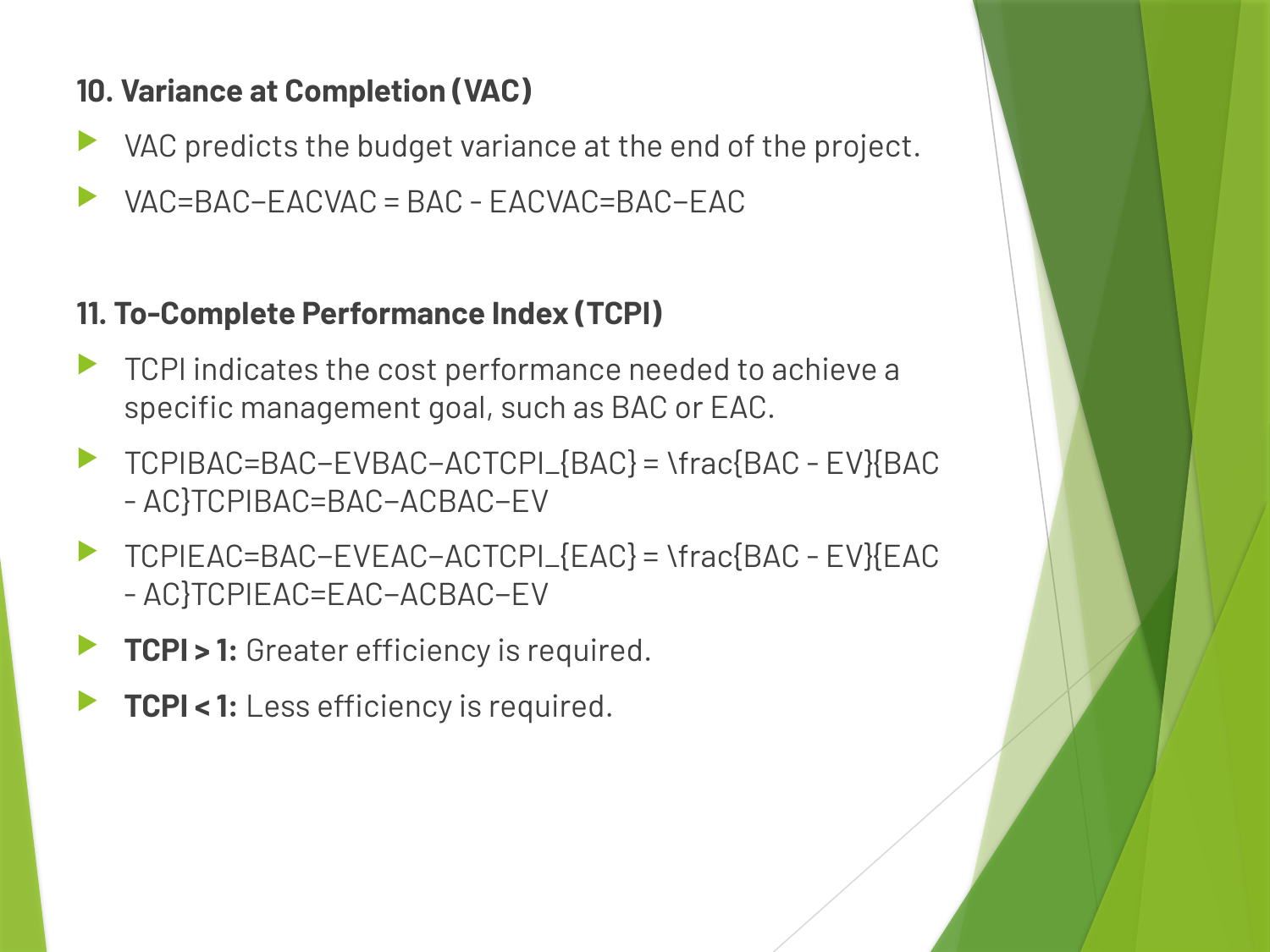

10. Variance at Completion (VAC)
VAC predicts the budget variance at the end of the project.
VAC=BAC−EACVAC = BAC - EACVAC=BAC−EAC

11. To-Complete Performance Index (TCPI)
TCPI indicates the cost performance needed to achieve a specific management goal, such as BAC or EAC.
TCPIBAC=BAC−EVBAC−ACTCPI_{BAC} = \frac{BAC - EV}{BAC - AC}TCPIBAC​=BAC−ACBAC−EV​
TCPIEAC=BAC−EVEAC−ACTCPI_{EAC} = \frac{BAC - EV}{EAC - AC}TCPIEAC​=EAC−ACBAC−EV​
TCPI > 1: Greater efficiency is required.
TCPI < 1: Less efficiency is required.